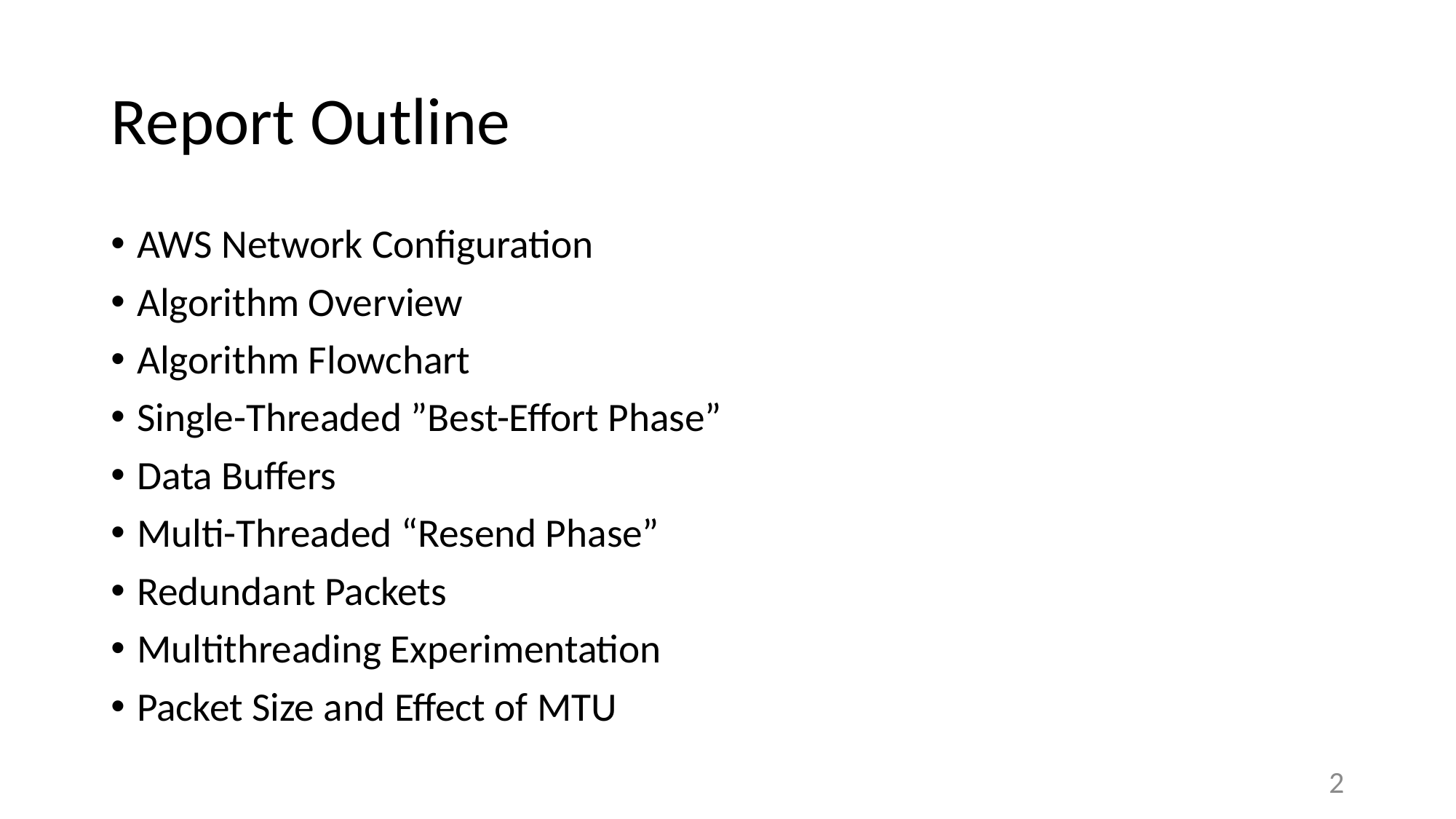

# Report Outline
AWS Network Configuration
Algorithm Overview
Algorithm Flowchart
Single-Threaded ”Best-Effort Phase”
Data Buffers
Multi-Threaded “Resend Phase”
Redundant Packets
Multithreading Experimentation
Packet Size and Effect of MTU
2